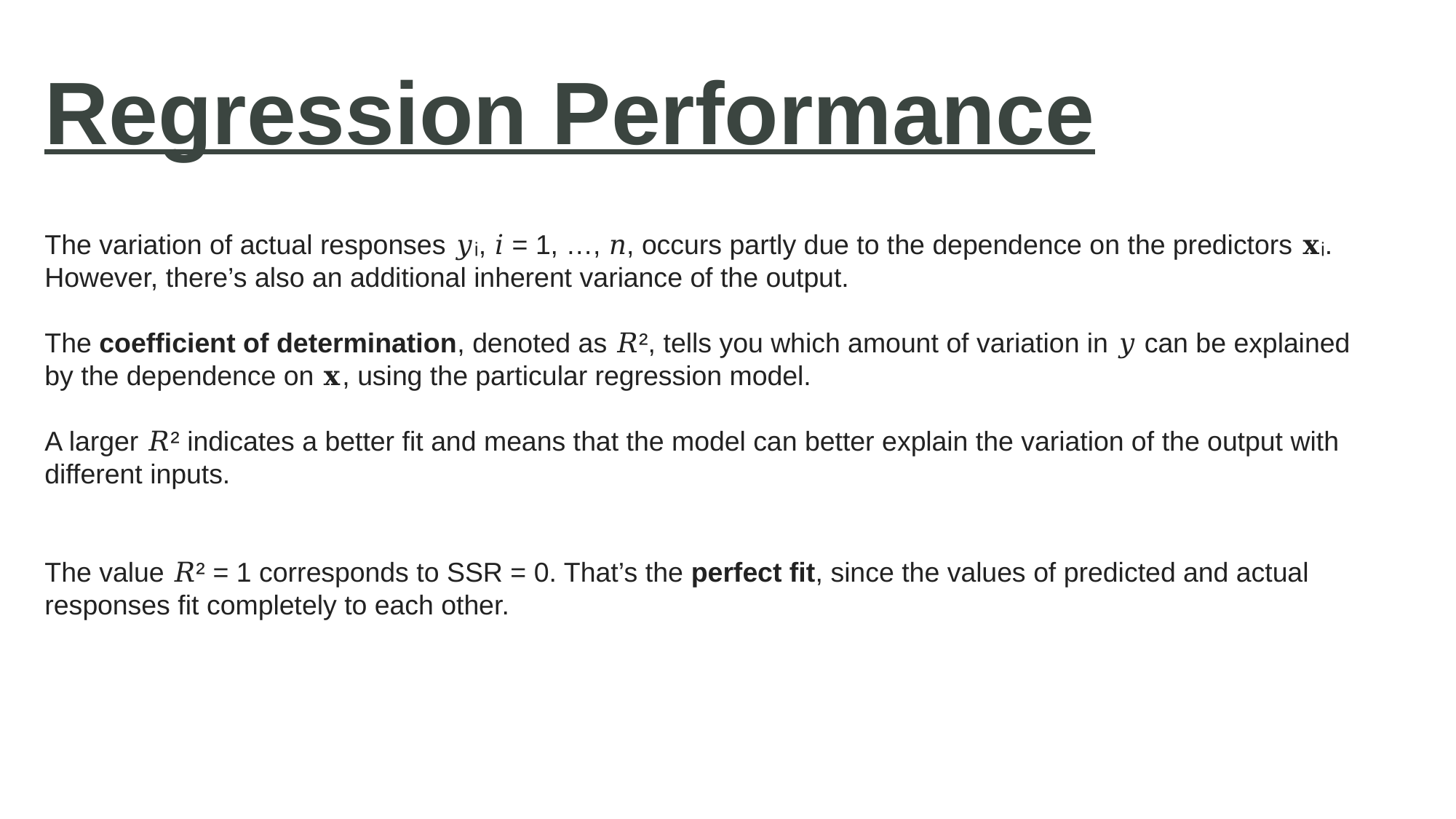

Regression Performance
The variation of actual responses 𝑦ᵢ, 𝑖 = 1, …, 𝑛, occurs partly due to the dependence on the predictors 𝐱ᵢ. However, there’s also an additional inherent variance of the output.

The coefficient of determination, denoted as 𝑅², tells you which amount of variation in 𝑦 can be explained by the dependence on 𝐱, using the particular regression model.

A larger 𝑅² indicates a better fit and means that the model can better explain the variation of the output with different inputs.

The value 𝑅² = 1 corresponds to SSR = 0. That’s the perfect fit, since the values of predicted and actual responses fit completely to each other.